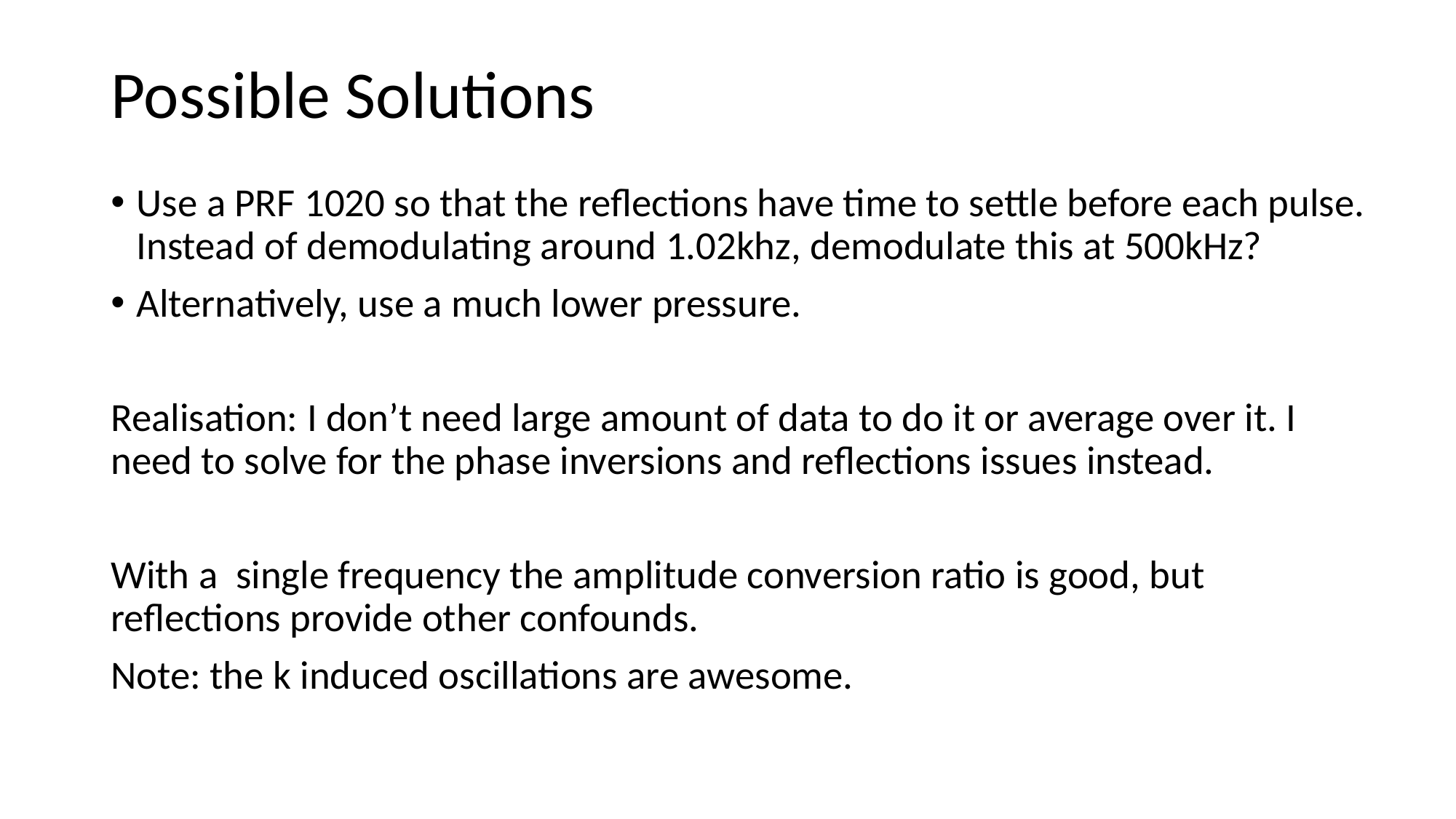

# Possible Solutions
Use a PRF 1020 so that the reflections have time to settle before each pulse. Instead of demodulating around 1.02khz, demodulate this at 500kHz?
Alternatively, use a much lower pressure.

Realisation: I don’t need large amount of data to do it or average over it. I need to solve for the phase inversions and reflections issues instead.

With a  single frequency the amplitude conversion ratio is good, but reflections provide other confounds.
Note: the k induced oscillations are awesome.